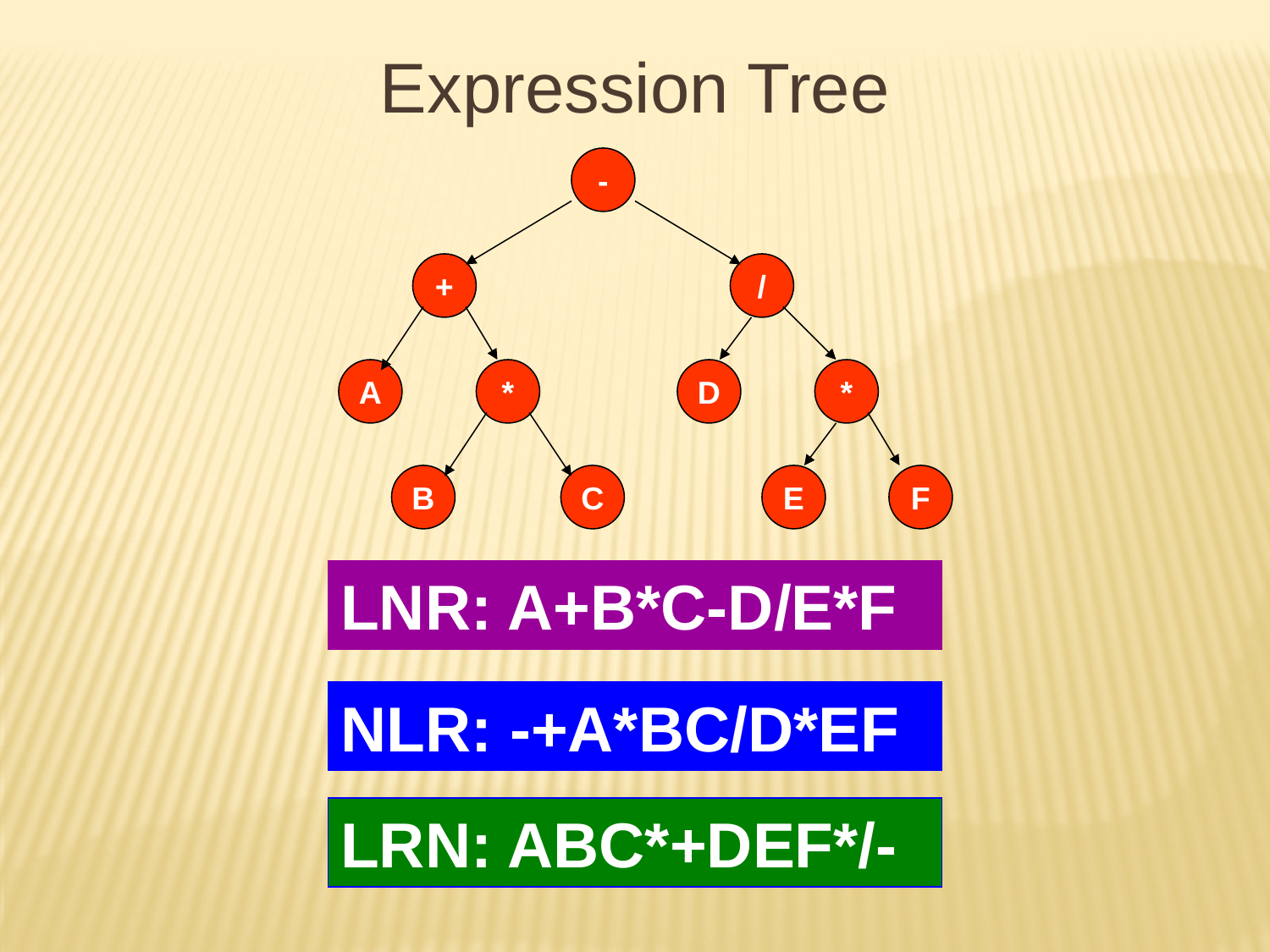

Expression Tree
-

+
/

A
*
D
*

B
C
E
F
LNR: A+B*C-D/E*F
NLR: -+A*BC/D*EF
LRN: ABC*+DEF*/-